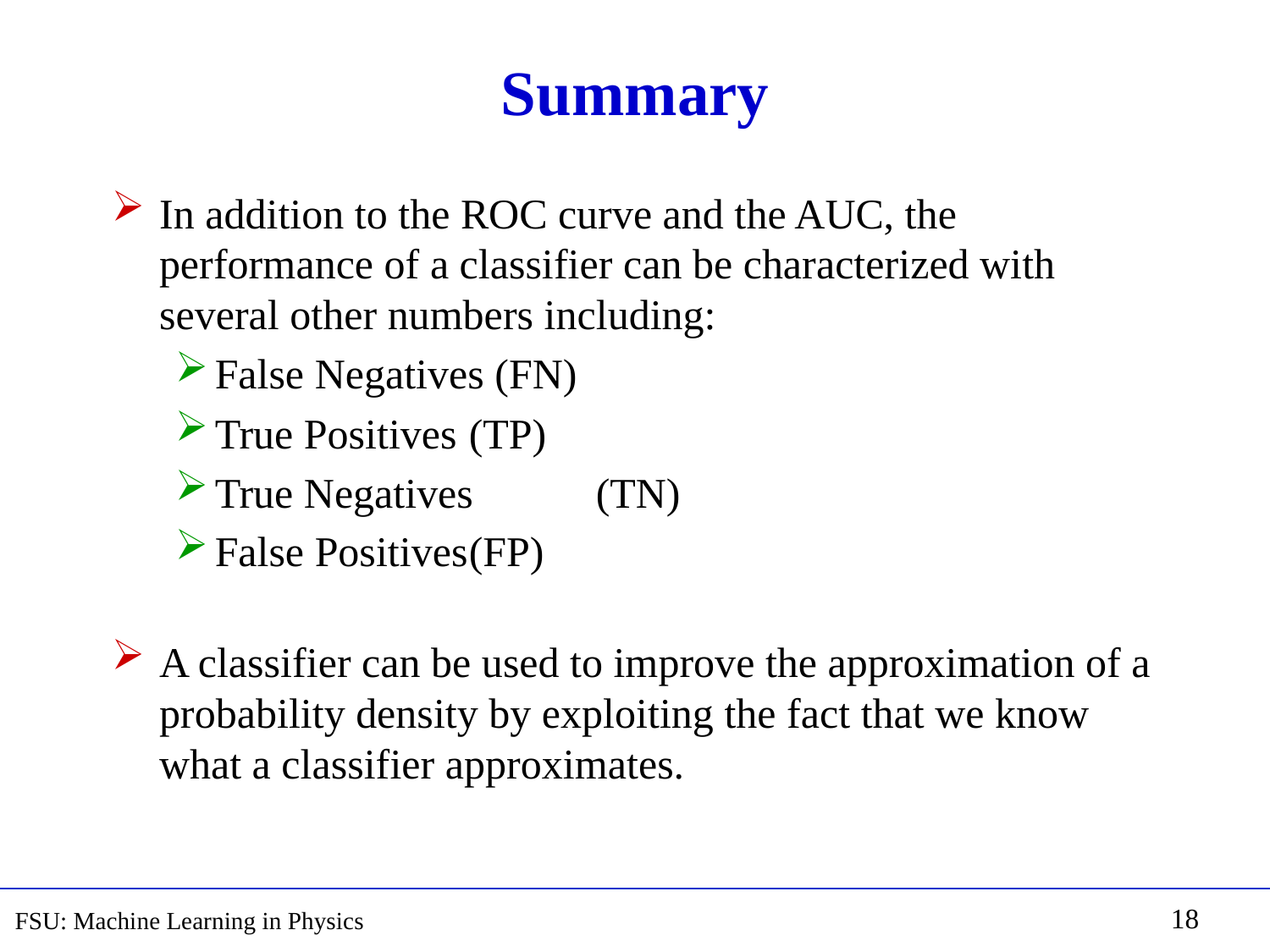

# Summary
In addition to the ROC curve and the AUC, the performance of a classifier can be characterized with several other numbers including:
False Negatives (FN)
True Positives	(TP)
True Negatives 	(TN)
False Positives	(FP)
A classifier can be used to improve the approximation of a probability density by exploiting the fact that we know what a classifier approximates.